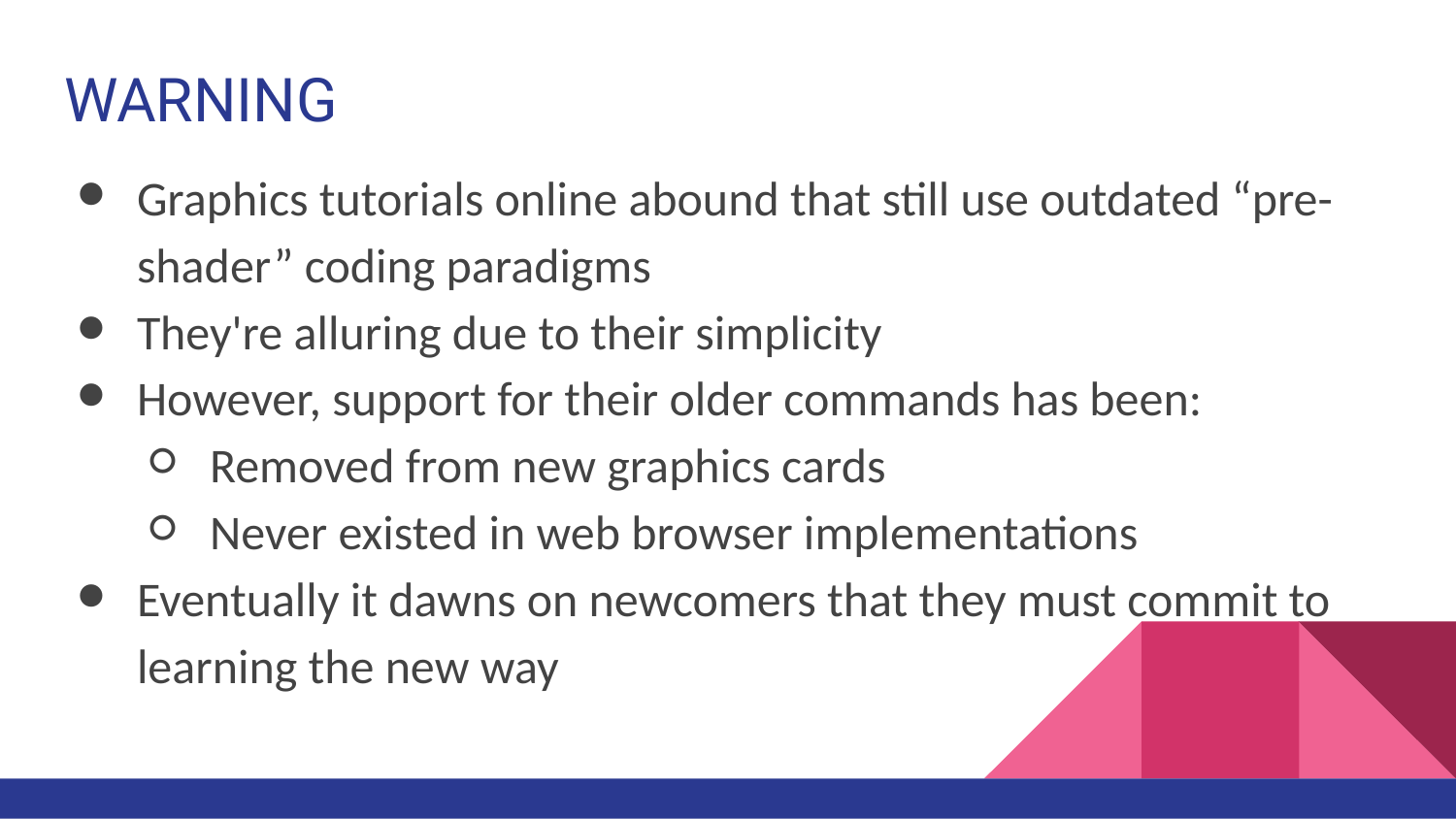

# WARNING
Graphics tutorials online abound that still use outdated “pre-shader” coding paradigms
They're alluring due to their simplicity
However, support for their older commands has been:
Removed from new graphics cards
Never existed in web browser implementations
Eventually it dawns on newcomers that they must commit to learning the new way